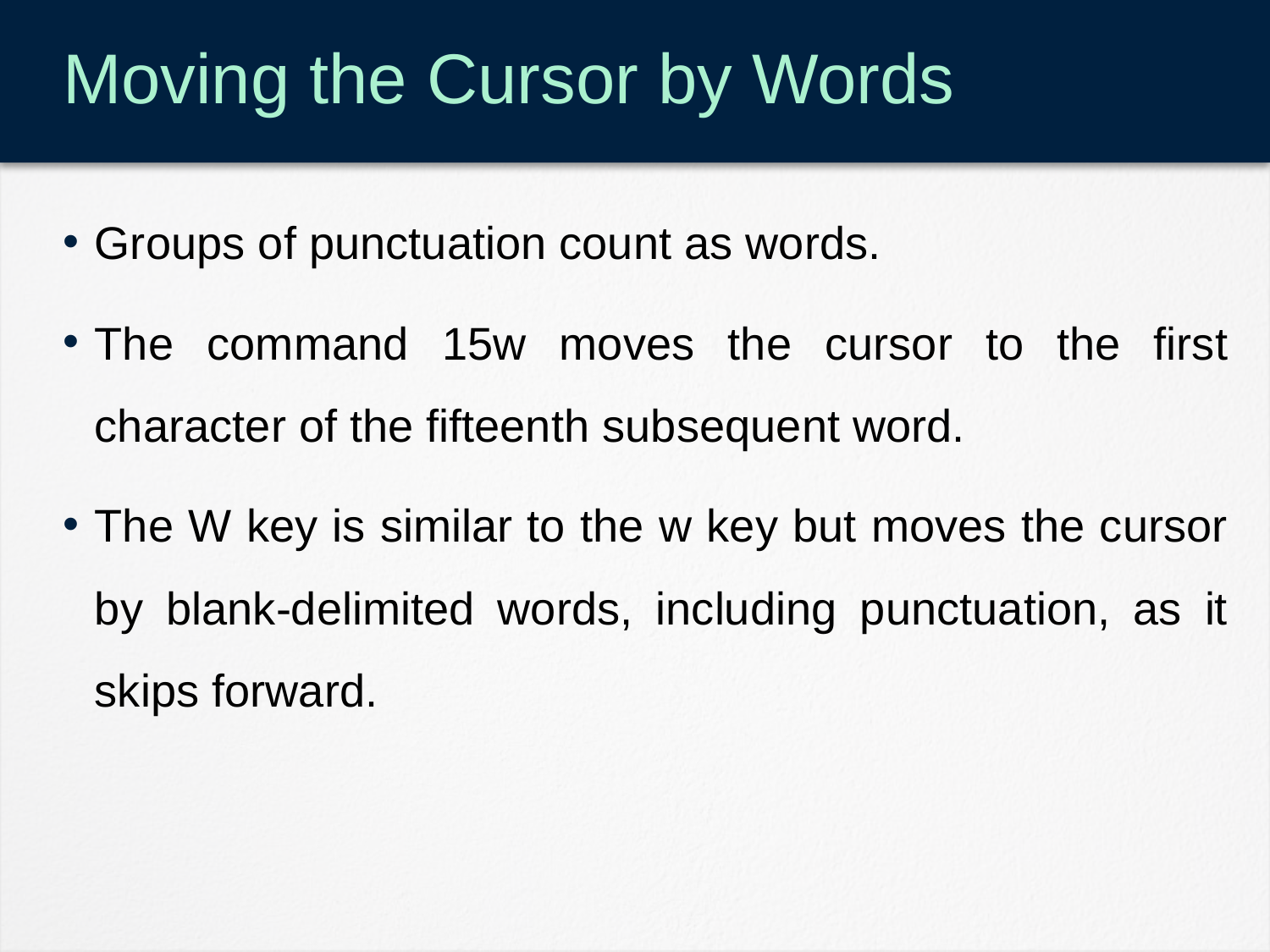

# Moving the Cursor by Words
Groups of punctuation count as words.
The command 15w moves the cursor to the first character of the fifteenth subsequent word.
The W key is similar to the w key but moves the cursor by blank-delimited words, including punctuation, as it skips forward.